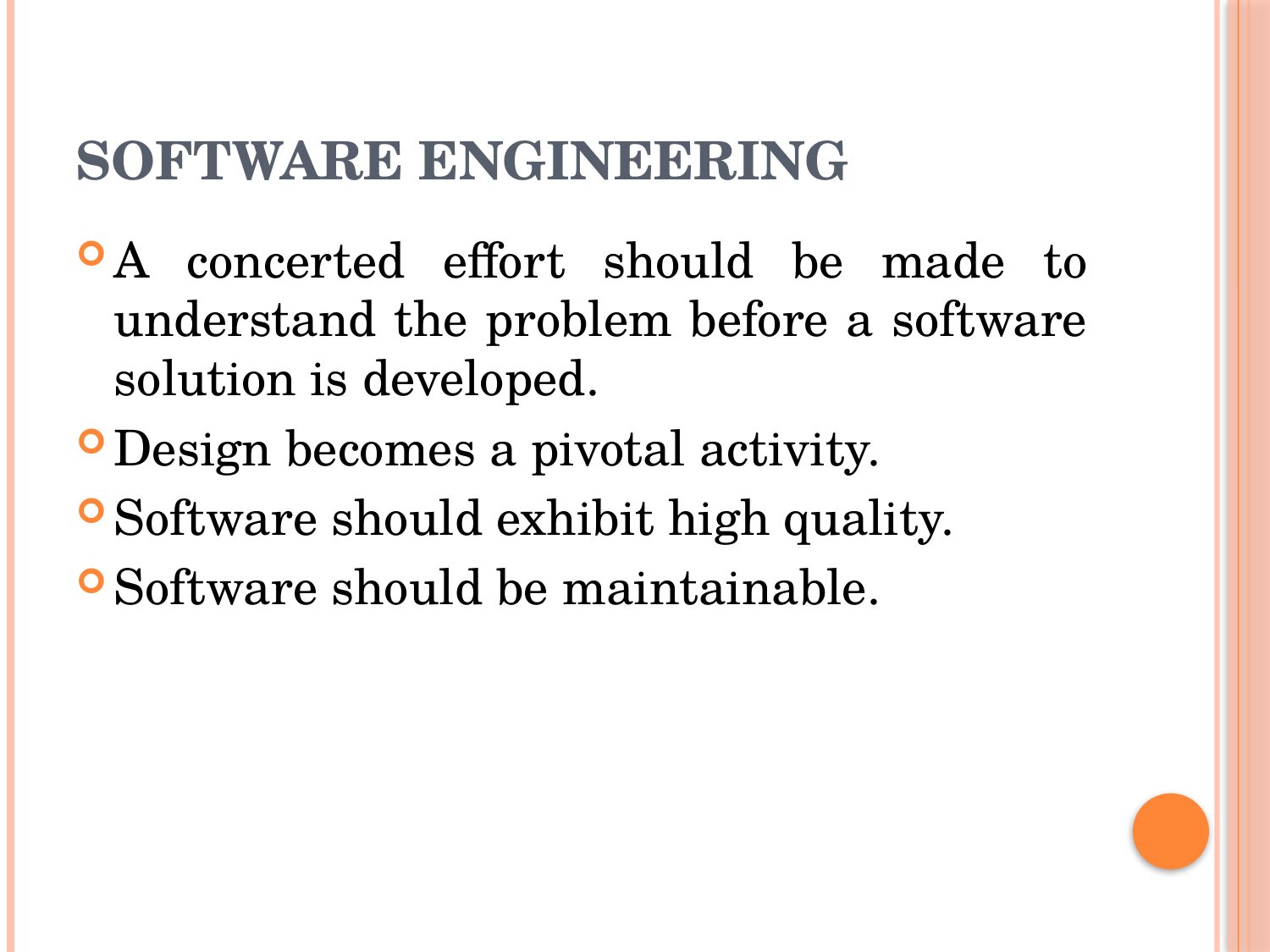

# Software Engineering
A concerted effort should be made to understand the problem before a software solution is developed.
Design becomes a pivotal activity.
Software should exhibit high quality.
Software should be maintainable.